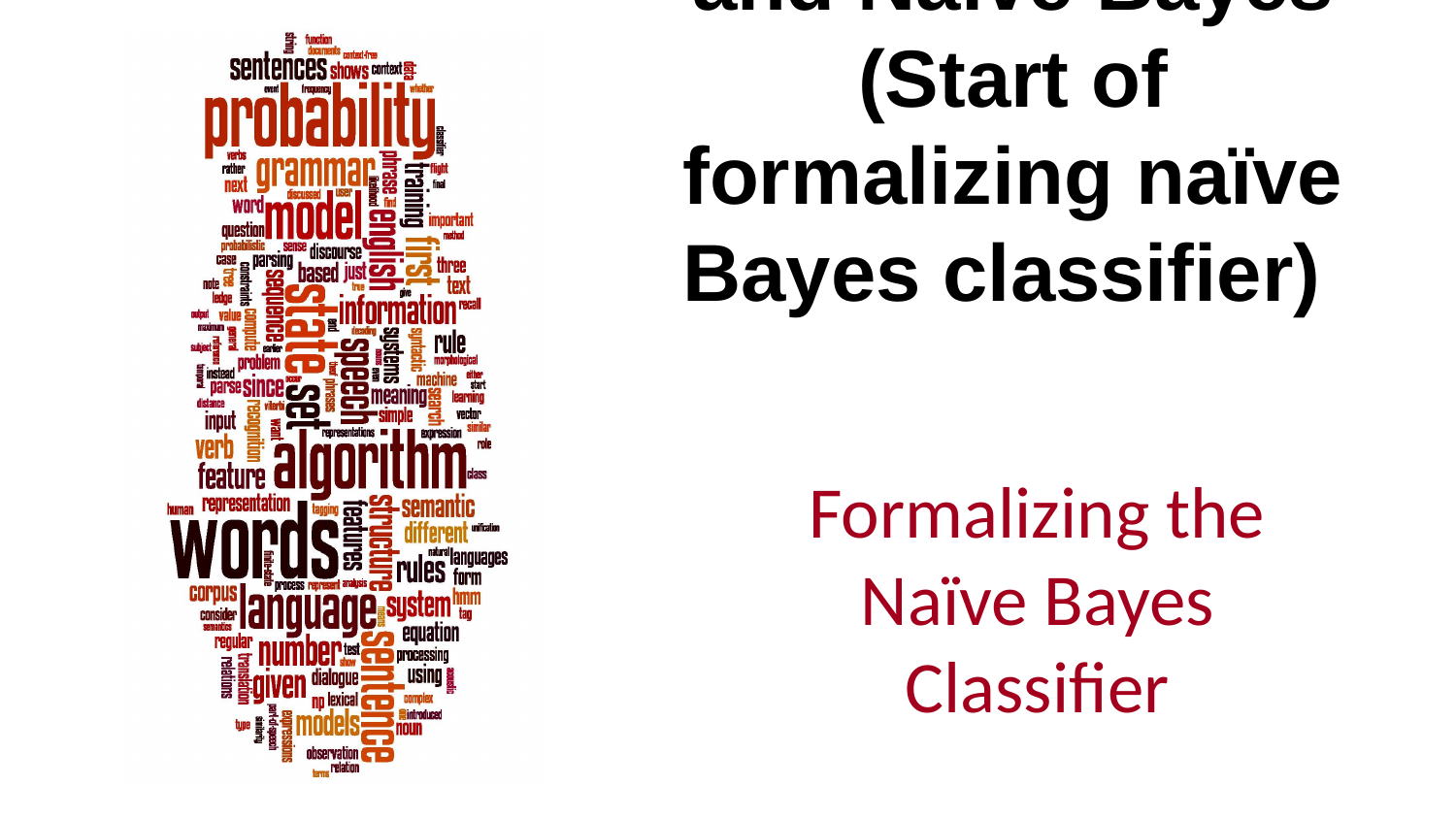

# Text Classification and Naïve Bayes (Start of formalizing naïve Bayes classifier)
Formalizing the Naïve Bayes Classifier